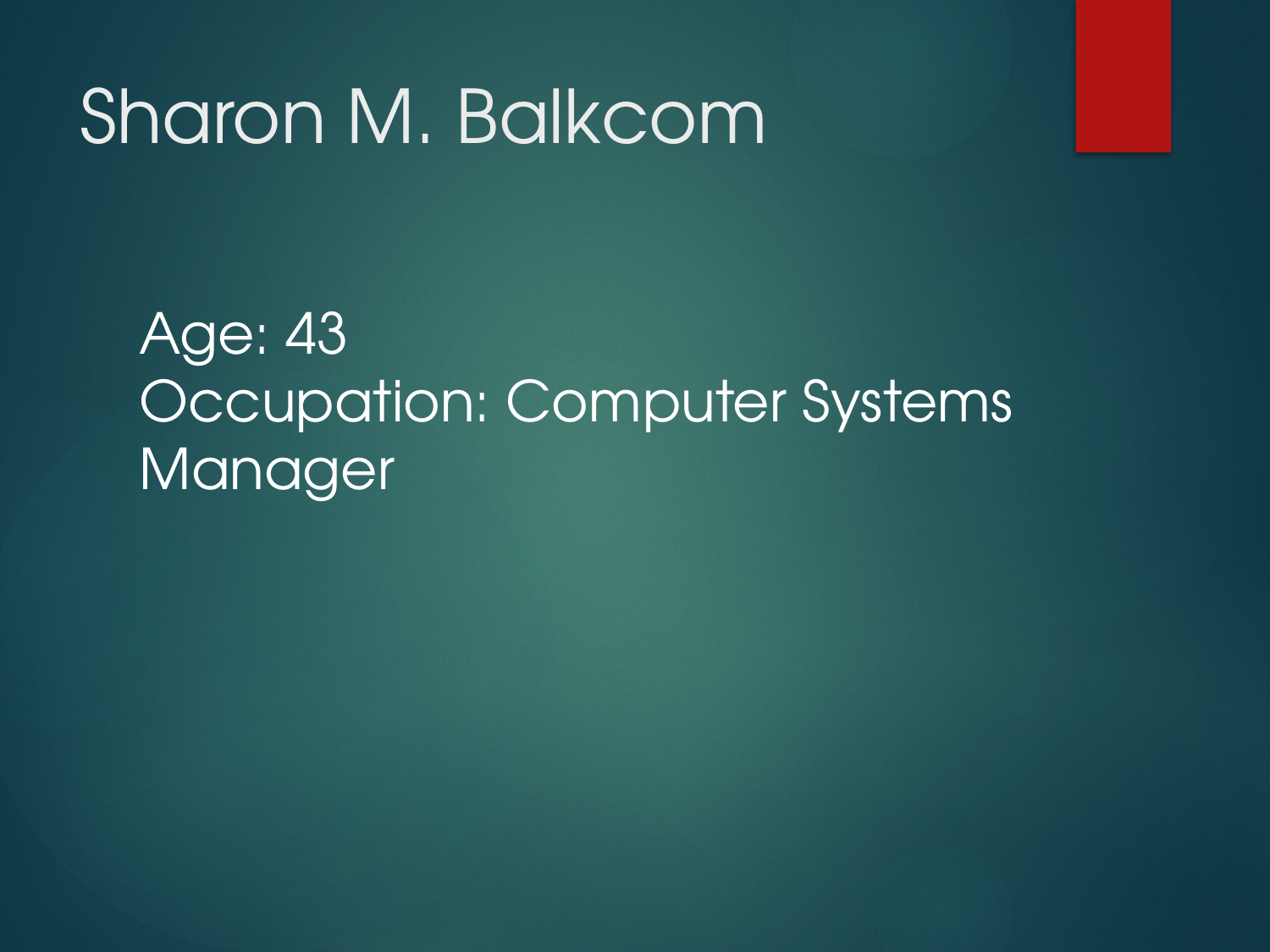

# Sharon M. Balkcom

Age: 43
Occupation: Computer Systems Manager